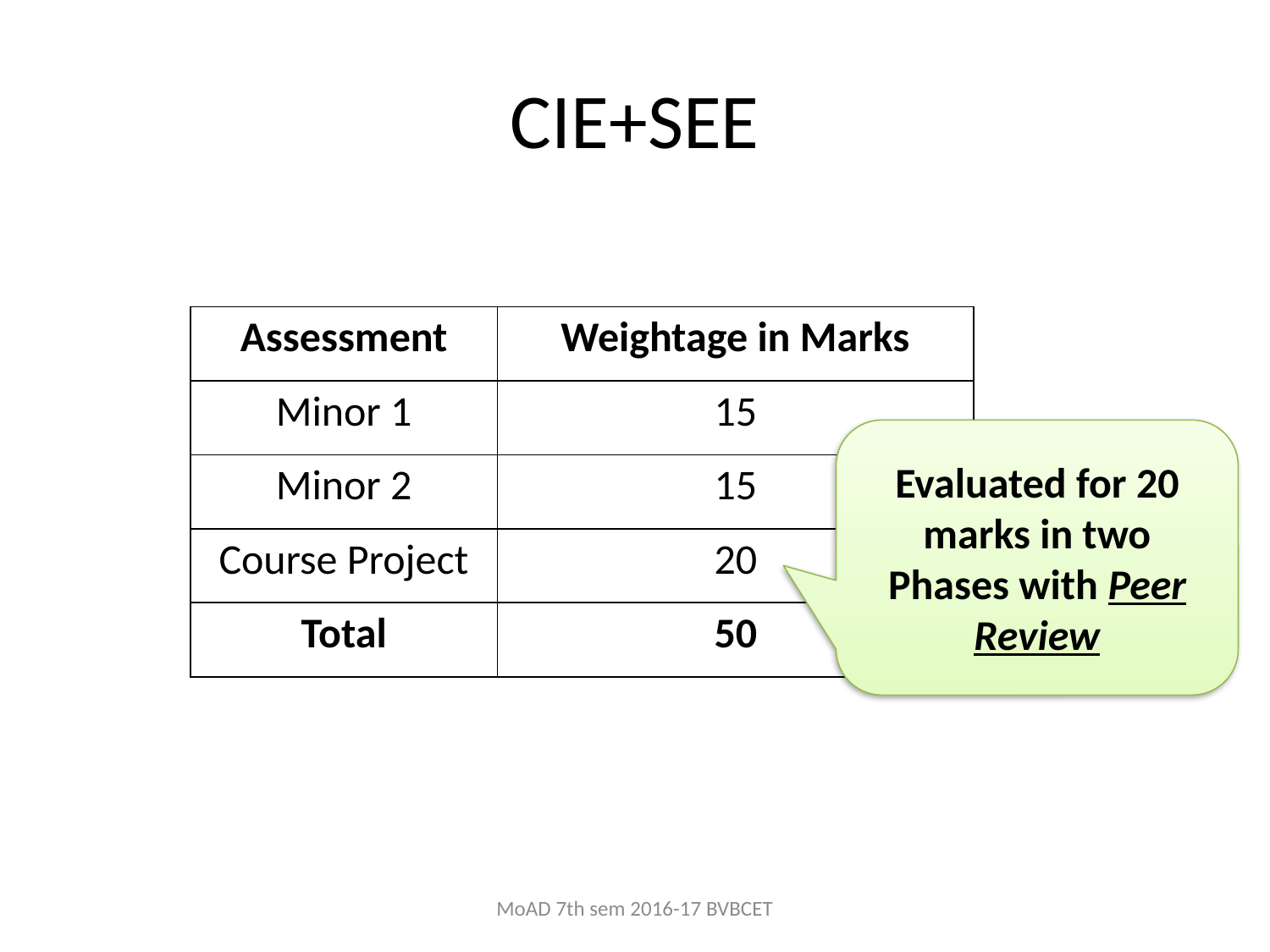

# CIE+SEE
| Assessment | Weightage in Marks |
| --- | --- |
| Minor 1 | 15 |
| Minor 2 | 15 |
| Course Project | 20 |
| Total | 50 |
Evaluated for 20 marks in two Phases with Peer Review
MoAD 7th sem 2016-17 BVBCET